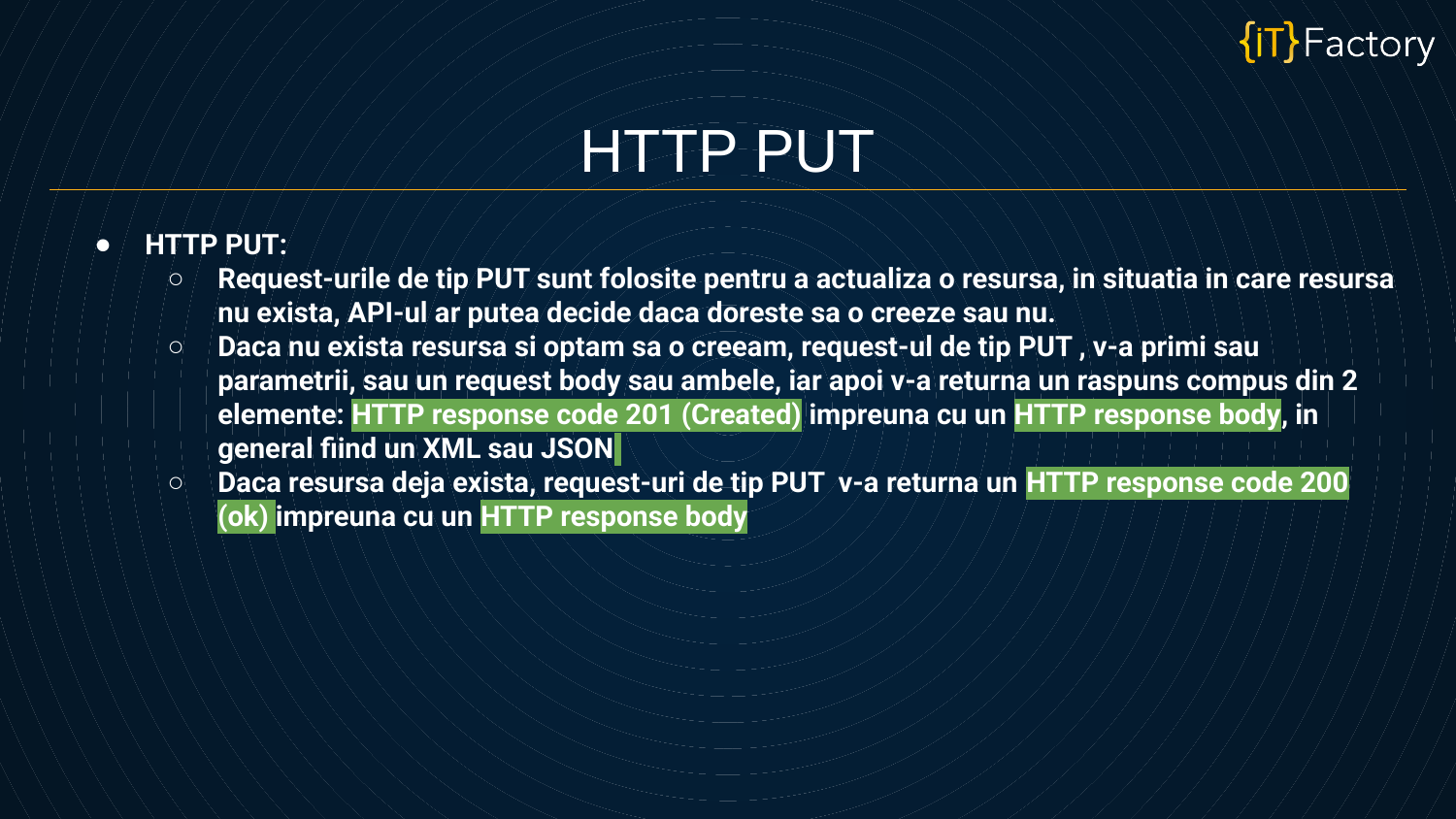

HTTP PUT
HTTP PUT:
Request-urile de tip PUT sunt folosite pentru a actualiza o resursa, in situatia in care resursa nu exista, API-ul ar putea decide daca doreste sa o creeze sau nu.
Daca nu exista resursa si optam sa o creeam, request-ul de tip PUT , v-a primi sau parametrii, sau un request body sau ambele, iar apoi v-a returna un raspuns compus din 2 elemente: HTTP response code 201 (Created) impreuna cu un HTTP response body, in general fiind un XML sau JSON
Daca resursa deja exista, request-uri de tip PUT  v-a returna un HTTP response code 200 (ok) impreuna cu un HTTP response body